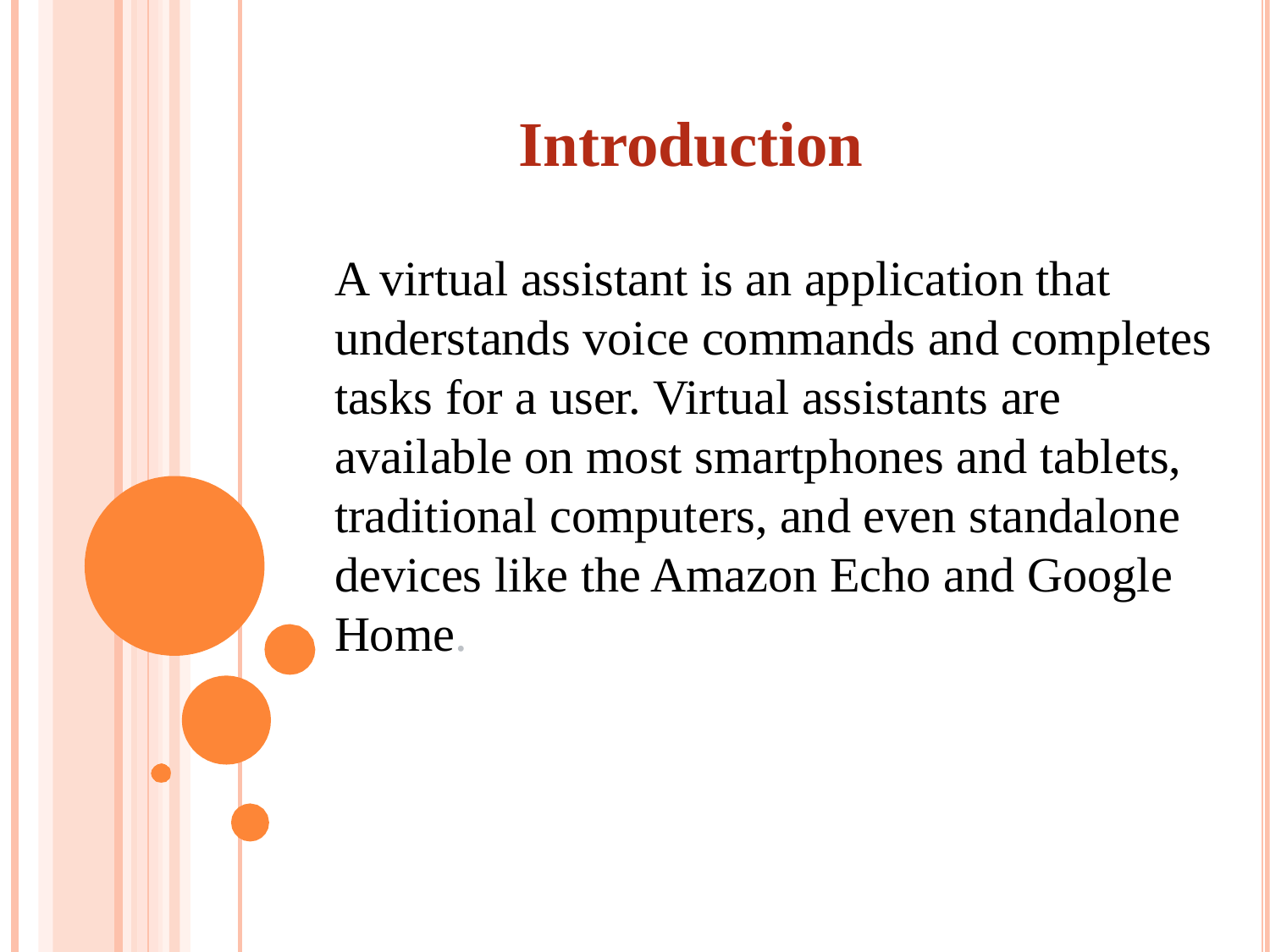

# Introduction
A virtual assistant is an application that understands voice commands and completes tasks for a user. Virtual assistants are available on most smartphones and tablets, traditional computers, and even standalone devices like the Amazon Echo and Google Home.